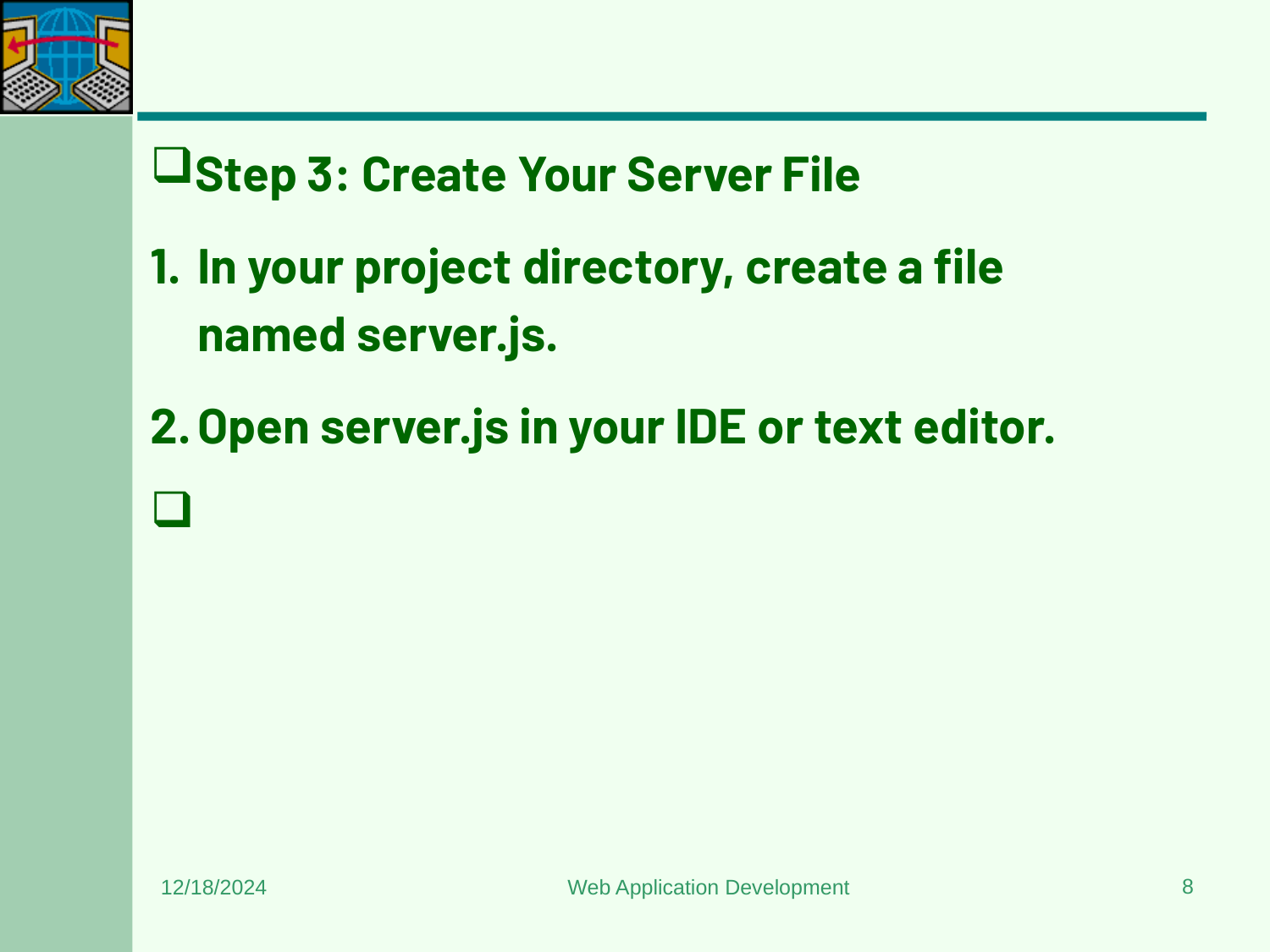

#
Step 3: Create Your Server File
In your project directory, create a file named server.js.
Open server.js in your IDE or text editor.

8
12/18/2024
Web Application Development